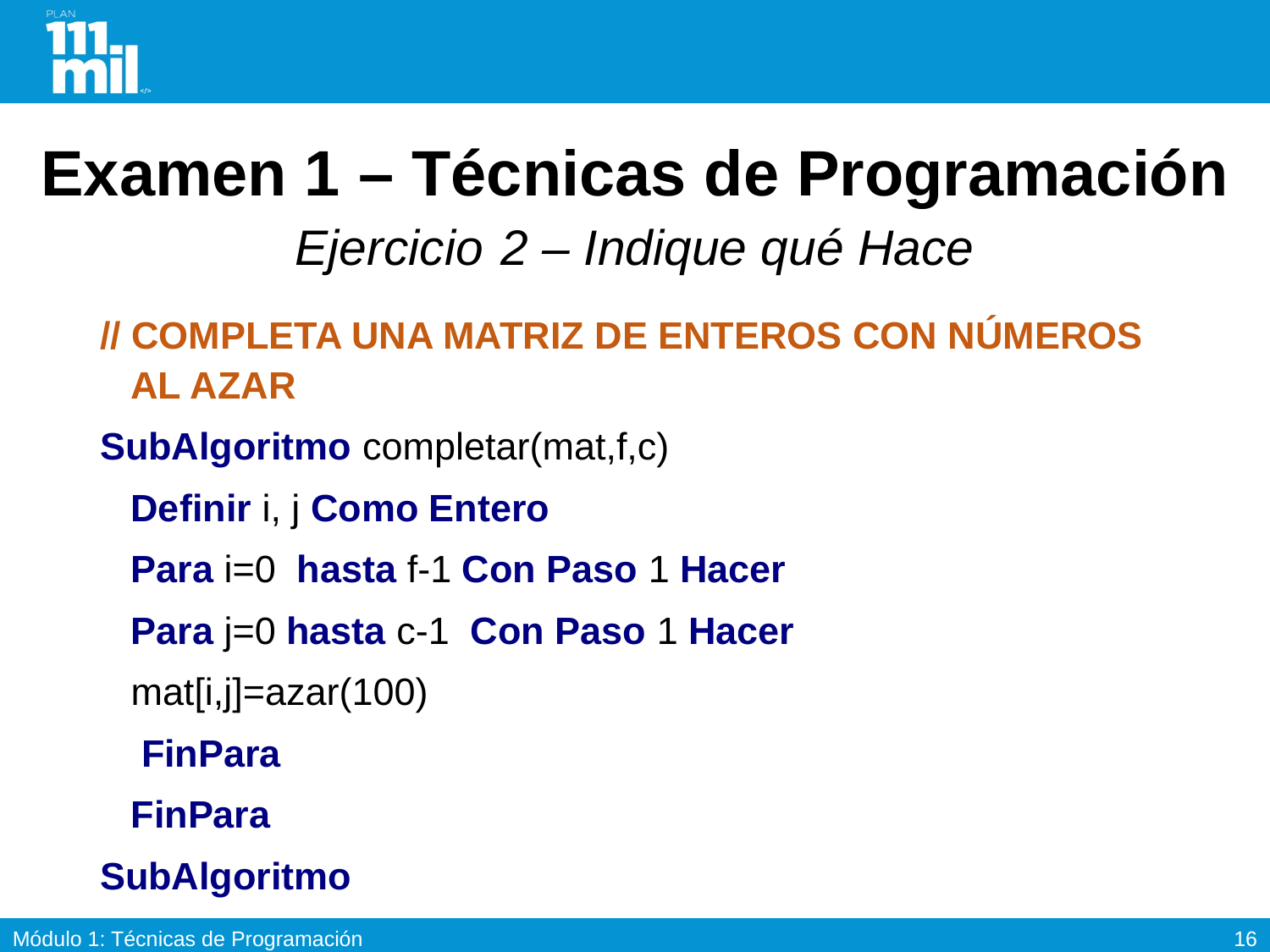

# Examen 1 – Técnicas de Programación Ejercicio 2 – Indique qué Hace
// COMPLETA UNA MATRIZ DE ENTEROS CON NÚMEROS AL AZAR
SubAlgoritmo completar(mat,f,c)
	Definir i, j Como Entero
	Para i=0  hasta f-1 Con Paso 1 Hacer
		Para j=0 hasta c-1  Con Paso 1 Hacer
			mat[i,j]=azar(100)
		 FinPara
	FinPara
SubAlgoritmo
16
Módulo 1: Técnicas de Programación